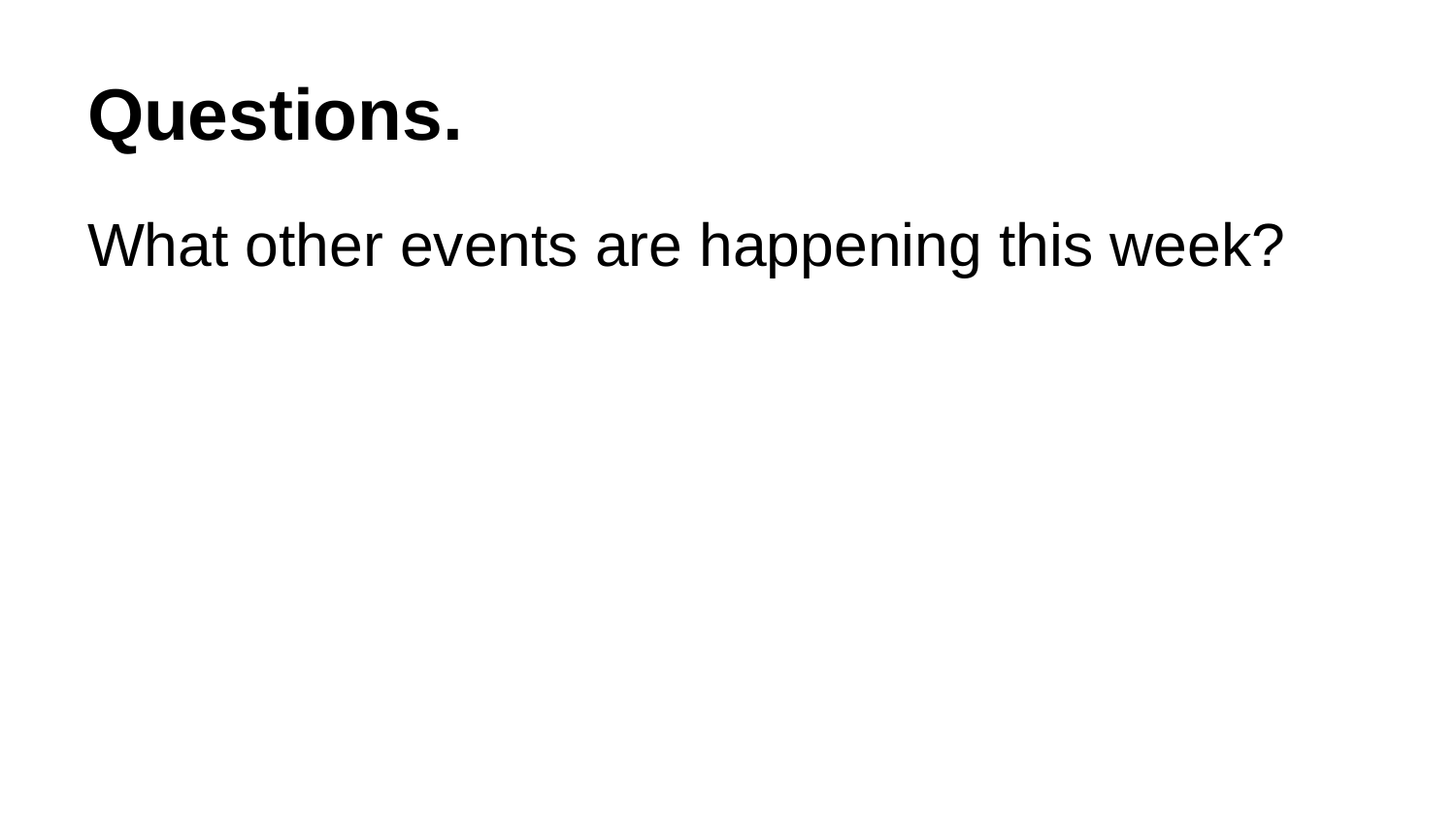

# Questions.
What other events are happening this week?